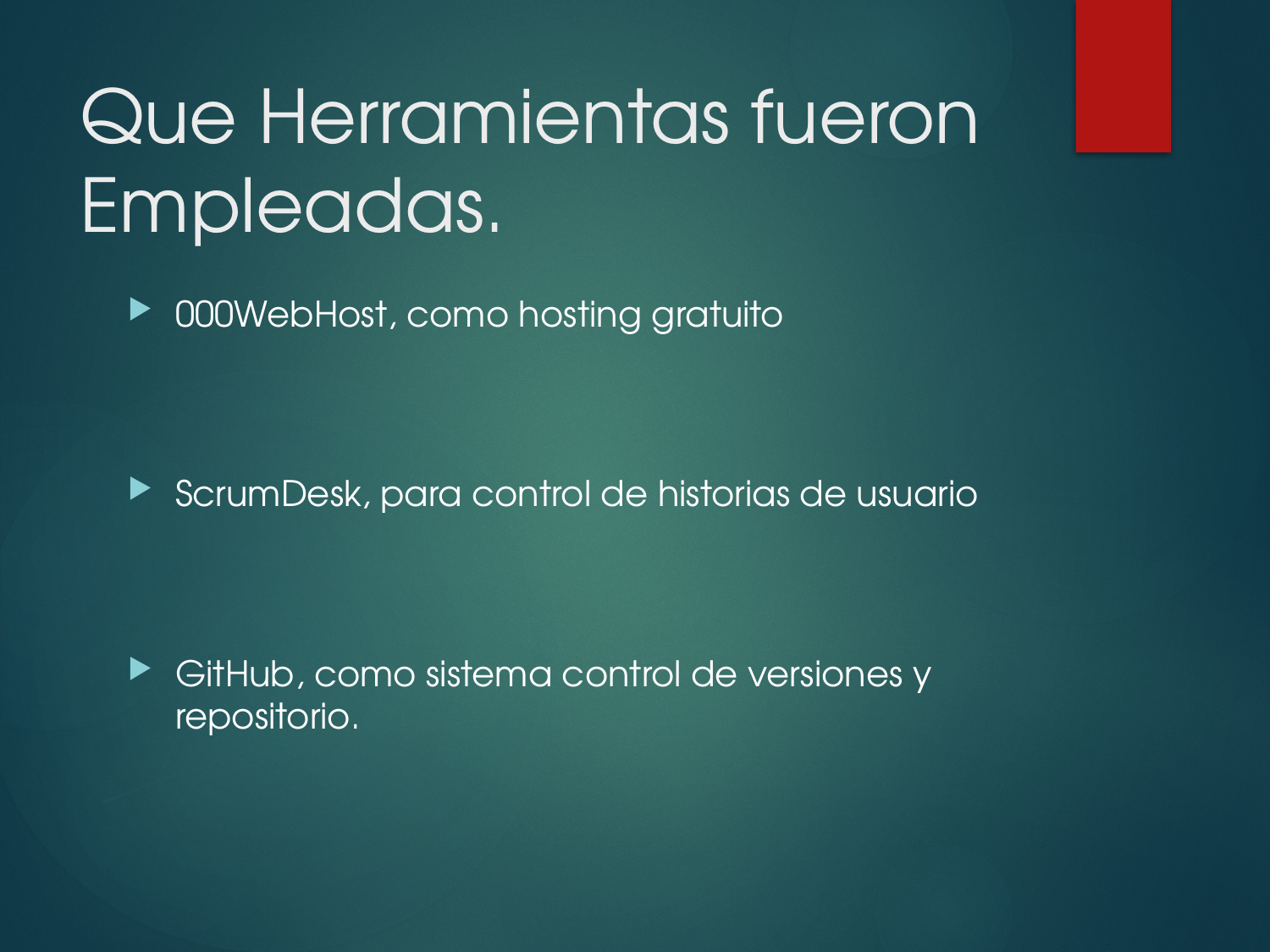

# Que Herramientas fueron Empleadas.
000WebHost, como hosting gratuito

ScrumDesk, para control de historias de usuario

GitHub, como sistema control de versiones y repositorio.